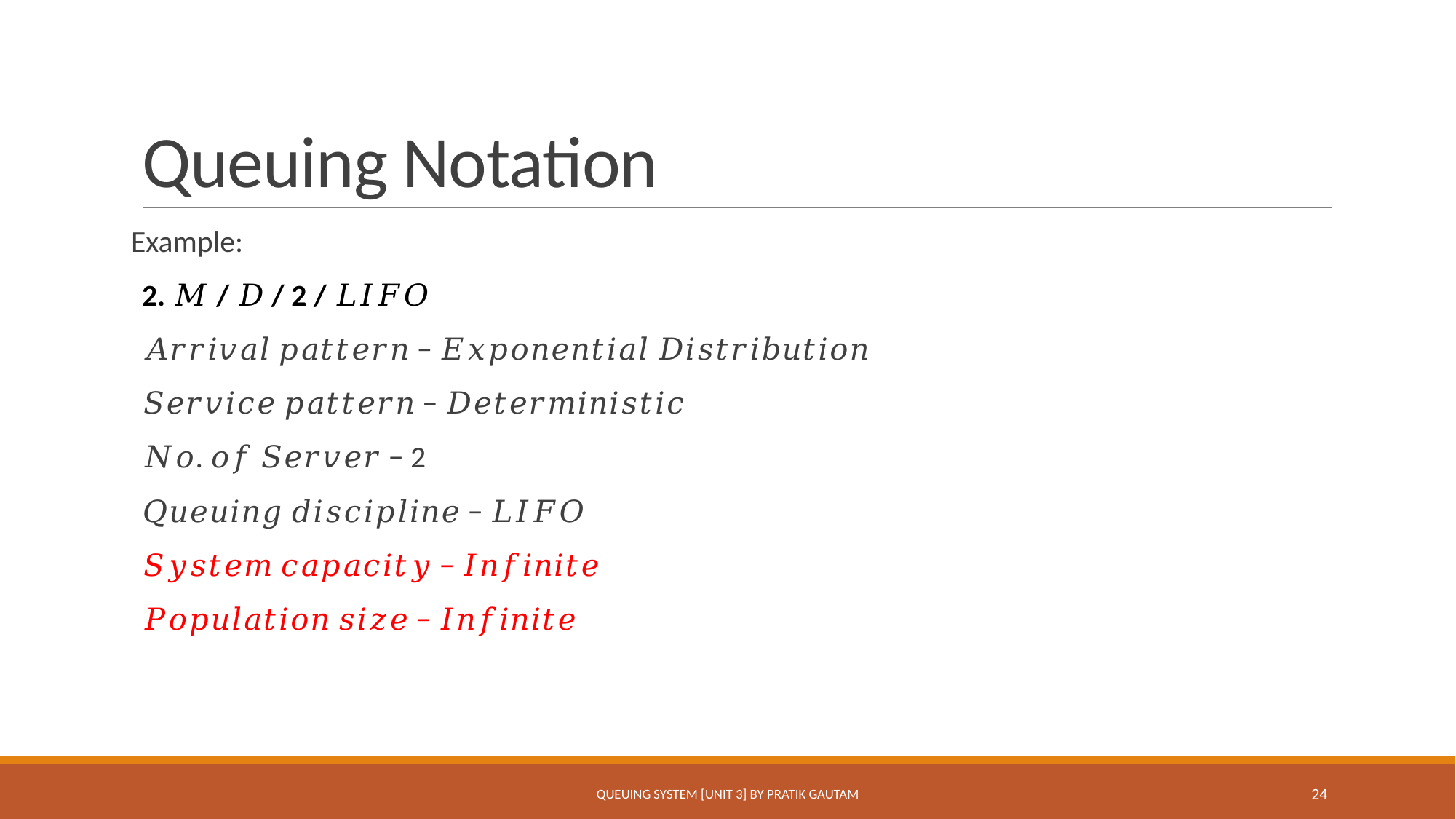

# Queuing Notation
Example:
2. 𝑀 / 𝐷 / 2 / 𝐿𝐼𝐹𝑂
𝐴𝑟𝑟𝑖𝑣𝑎𝑙 𝑝𝑎𝑡𝑡𝑒𝑟𝑛 − 𝐸𝑥𝑝𝑜𝑛𝑒𝑛𝑡𝑖𝑎𝑙 𝐷𝑖𝑠𝑡𝑟𝑖𝑏𝑢𝑡𝑖𝑜𝑛
𝑆𝑒𝑟𝑣𝑖𝑐𝑒 𝑝𝑎𝑡𝑡𝑒𝑟𝑛 − 𝐷𝑒𝑡𝑒𝑟𝑚𝑖𝑛𝑖𝑠𝑡𝑖𝑐
𝑁𝑜. 𝑜𝑓 𝑆𝑒𝑟𝑣𝑒𝑟 − 2
𝑄𝑢𝑒𝑢𝑖𝑛𝑔 𝑑𝑖𝑠𝑐𝑖𝑝𝑙𝑖𝑛𝑒 − 𝐿𝐼𝐹𝑂
𝑆𝑦𝑠𝑡𝑒𝑚 𝑐𝑎𝑝𝑎𝑐𝑖𝑡𝑦 − 𝐼𝑛𝑓𝑖𝑛𝑖𝑡𝑒
𝑃𝑜𝑝𝑢𝑙𝑎𝑡𝑖𝑜𝑛 𝑠𝑖𝑧𝑒 − 𝐼𝑛𝑓𝑖𝑛𝑖𝑡𝑒
Queuing System [Unit 3] By Pratik Gautam
24